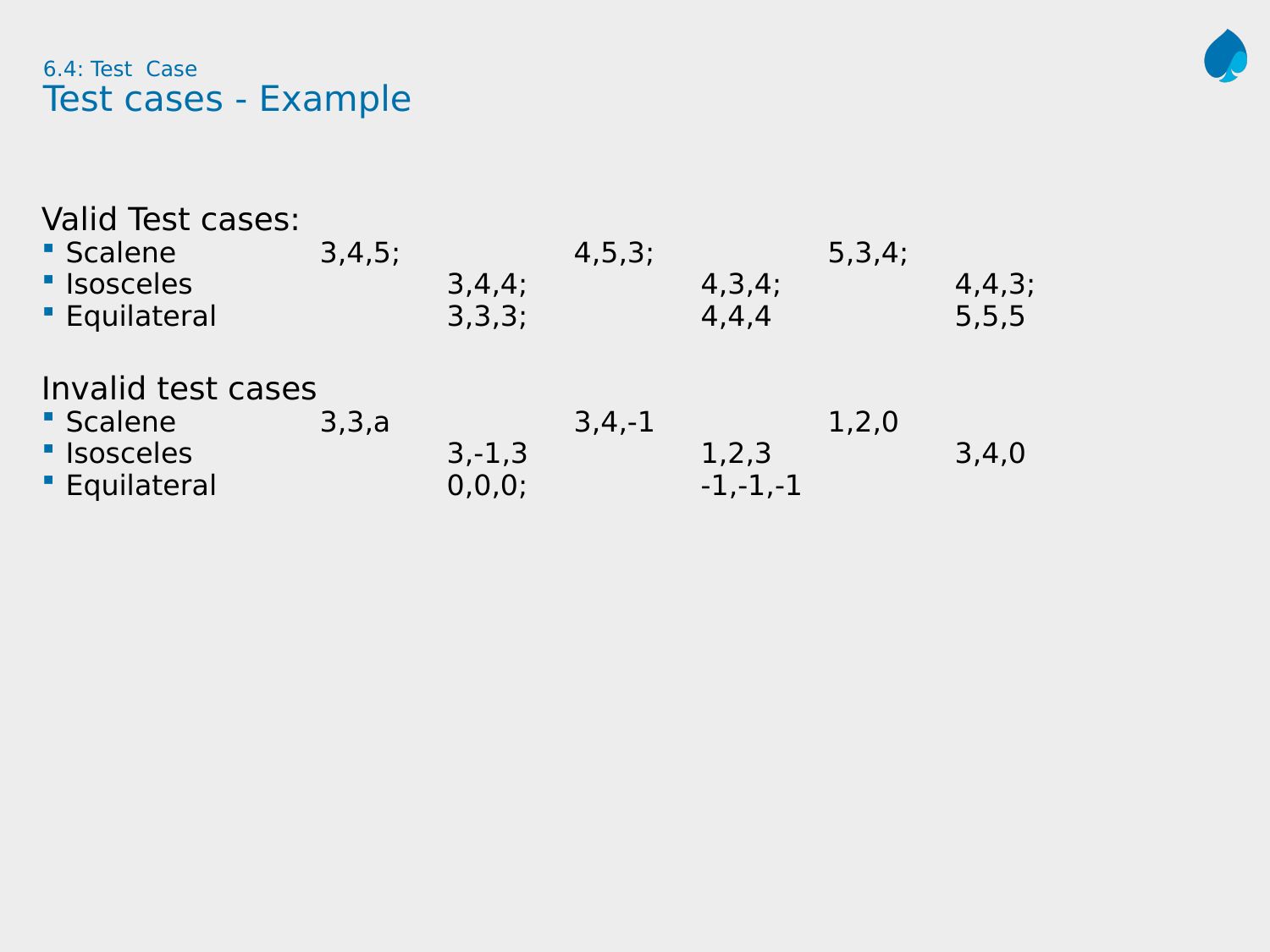

# 6.4: Test  Case Test cases - Example
Valid Test cases:
Scalene		3,4,5;		4,5,3;		5,3,4;
Isosceles		3,4,4;		4,3,4;		4,4,3;
Equilateral		3,3,3;		4,4,4 		5,5,5

Invalid test cases
Scalene		3,3,a		3,4,-1		1,2,0
Isosceles		3,-1,3		1,2,3		3,4,0
Equilateral		0,0,0;		-1,-1,-1